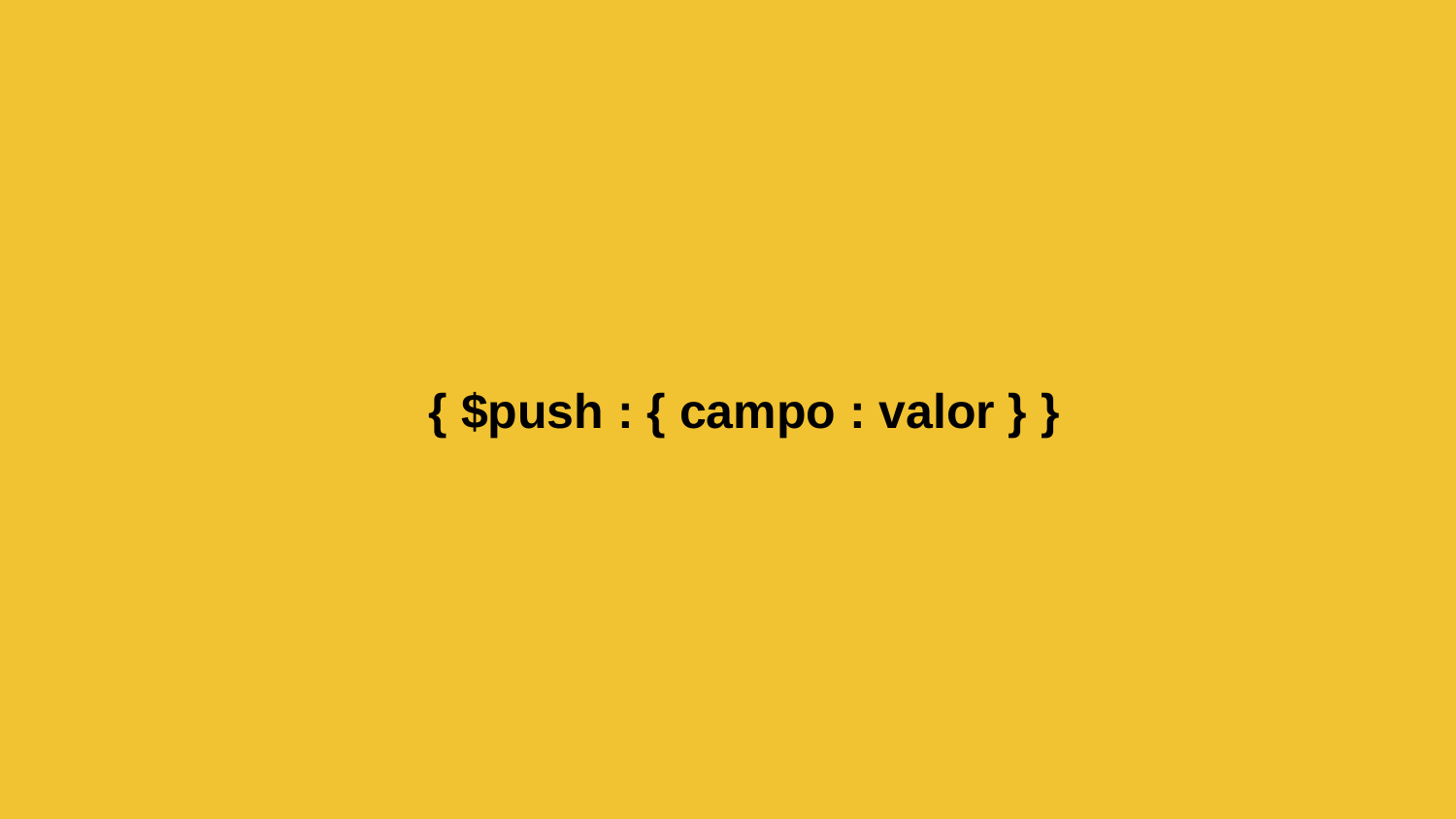

# { $push : { campo : valor } }